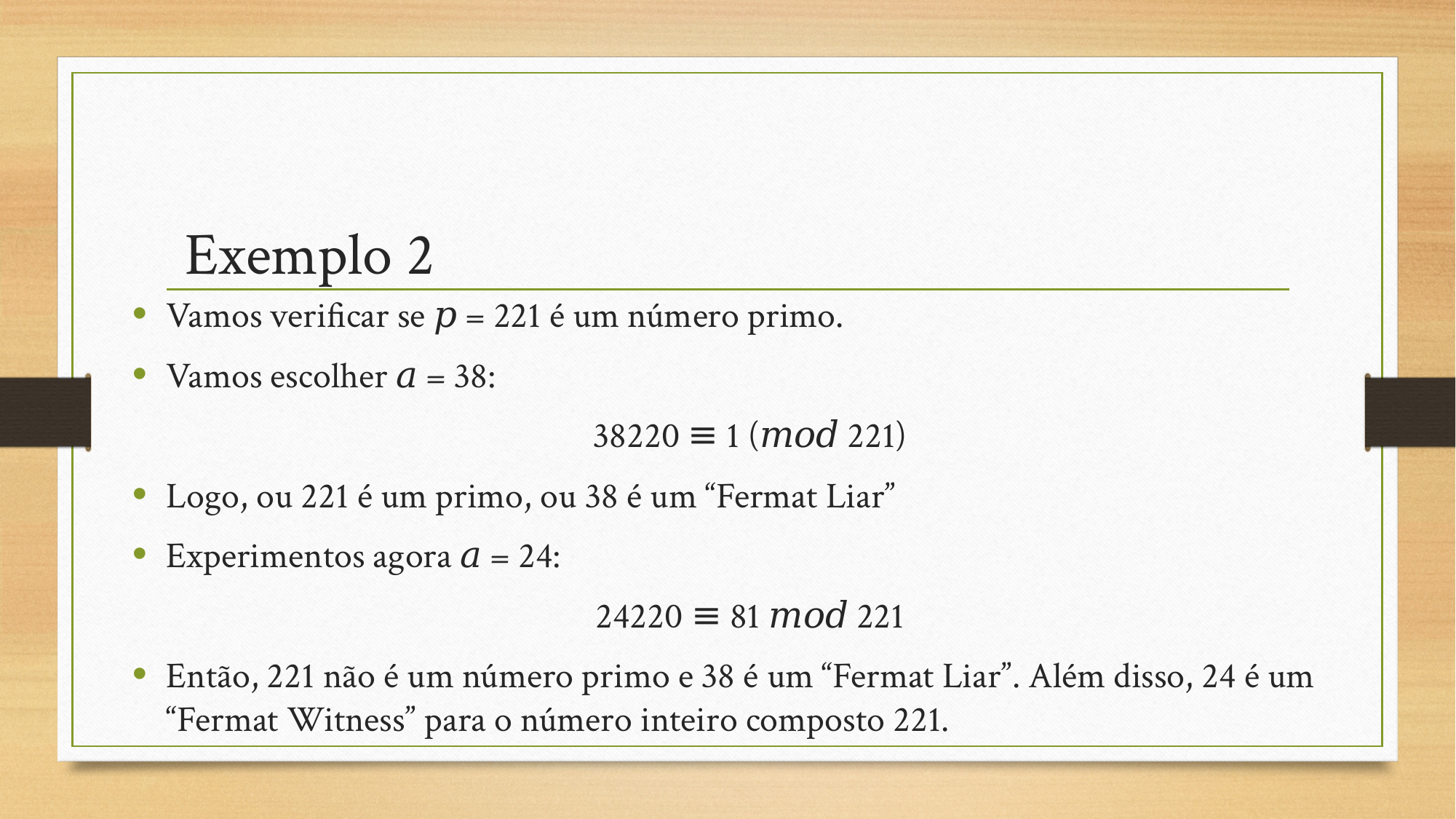

# Exemplo 2

Vamos verificar se 𝑝 = 221 é um número primo.
Vamos escolher 𝑎 = 38:
38220 ≡ 1 (𝑚𝑜𝑑 221)
Logo, ou 221 é um primo, ou 38 é um “Fermat Liar”
Experimentos agora 𝑎 = 24:
24220 ≡ 81 𝑚𝑜𝑑 221
Então, 221 não é um número primo e 38 é um “Fermat Liar”. Além disso, 24 é um “Fermat Witness” para o número inteiro composto 221.